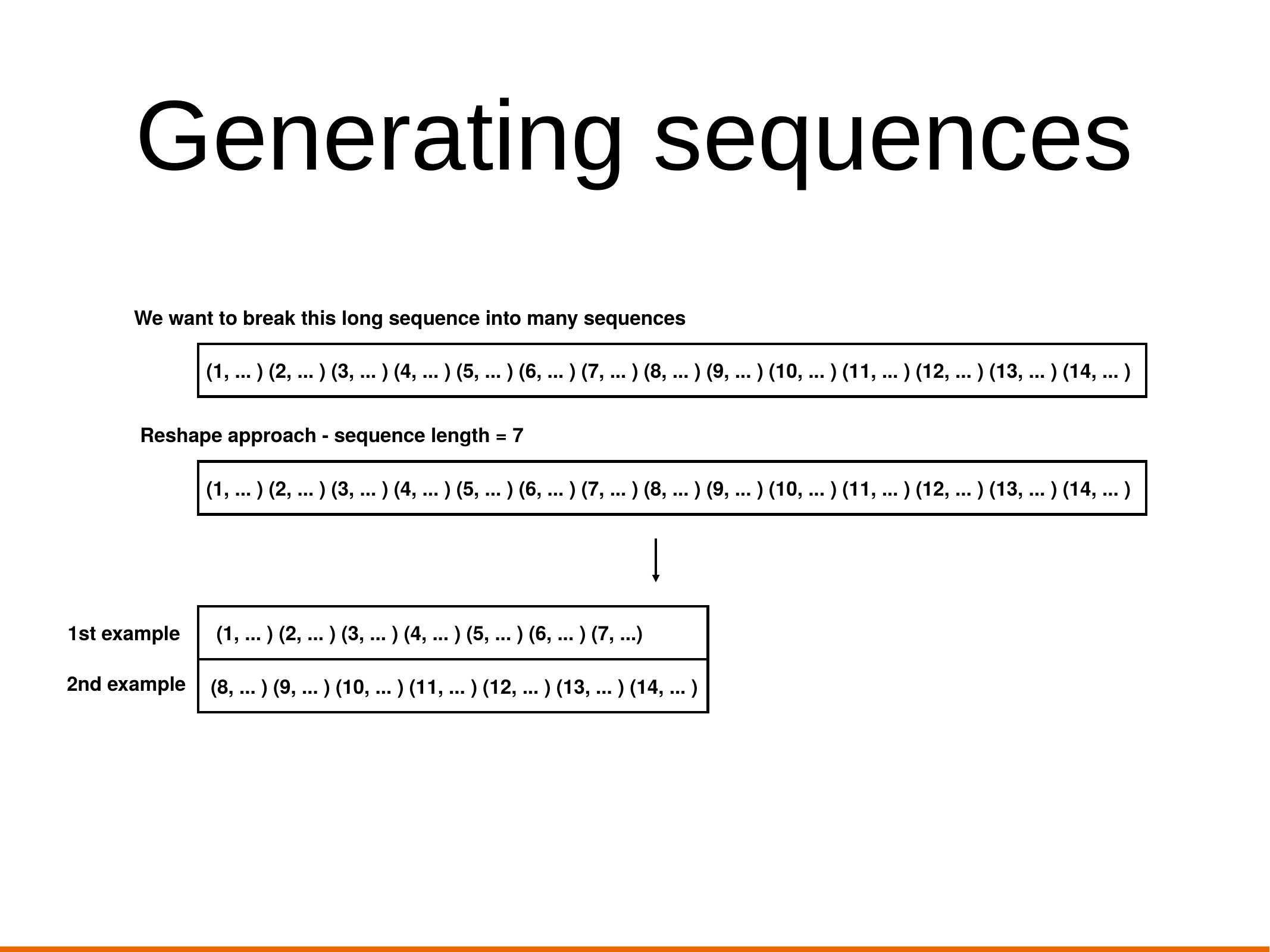

# Generating sequences
We want to break this long sequence into many sequences

(1, ... ) (2, ... ) (3, ... ) (4, ... ) (5, ... ) (6, ... ) (7, ... ) (8, ... ) (9, ... ) (10, ... ) (11, ... ) (12, ... ) (13, ... ) (14, ... )
Reshape approach - sequence length = 7

(1, ... ) (2, ... ) (3, ... ) (4, ... ) (5, ... ) (6, ... ) (7, ... ) (8, ... ) (9, ... ) (10, ... ) (11, ... ) (12, ... ) (13, ... ) (14, ... )

(1, ... ) (2, ... ) (3, ... ) (4, ... ) (5, ... ) (6, ... ) (7, ...)
1st example

2nd example
(8, ... ) (9, ... ) (10, ... ) (11, ... ) (12, ... ) (13, ... ) (14, ... )